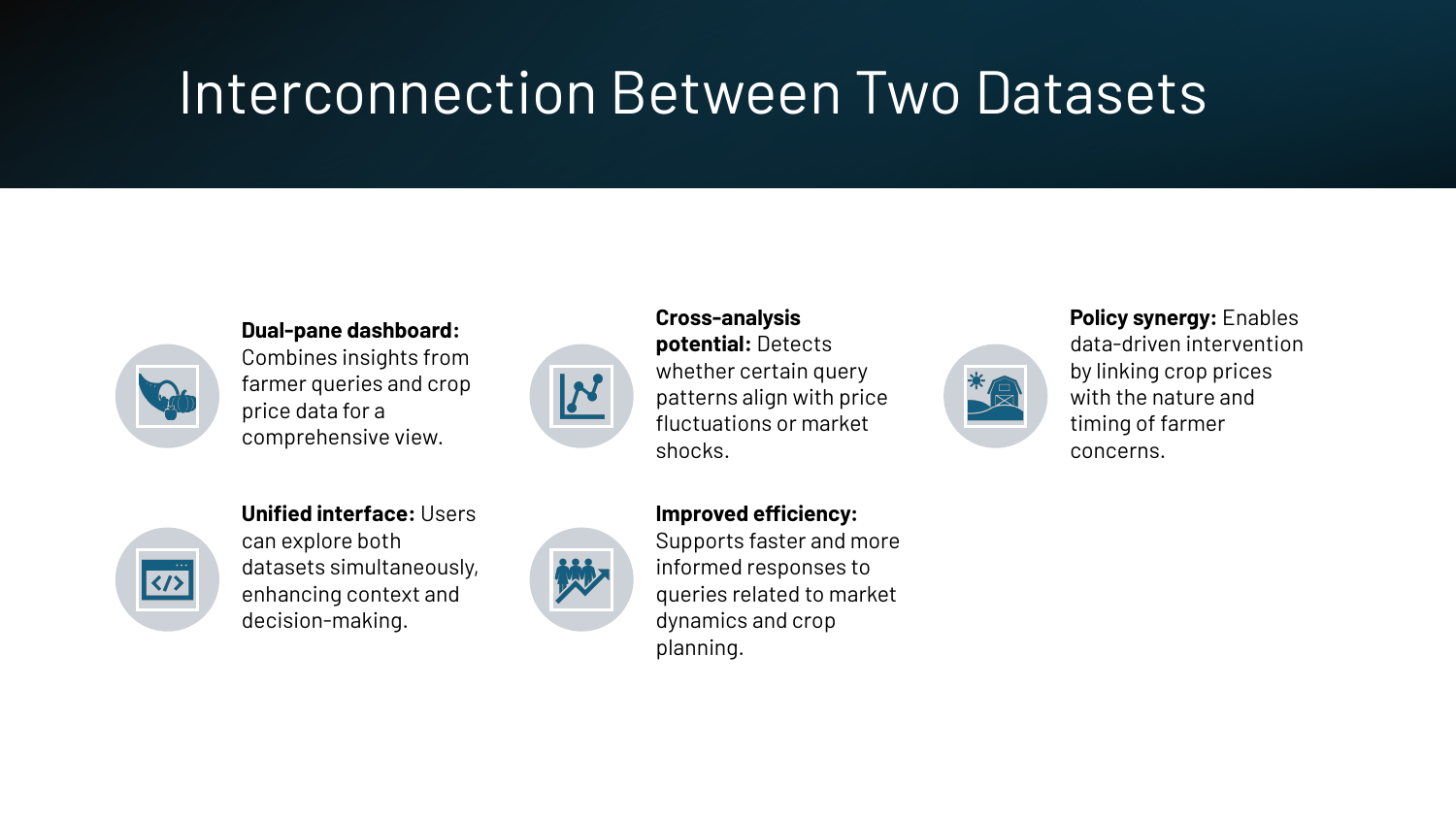

# Interconnection Between Two Datasets
Dual-pane dashboard: Combines insights from farmer queries and crop price data for a comprehensive view.
Cross-analysis potential: Detects whether certain query patterns align with price fluctuations or market shocks.
Policy synergy: Enables data-driven intervention by linking crop prices with the nature and timing of farmer concerns.
Unified interface: Users can explore both datasets simultaneously, enhancing context and decision-making.
Improved efficiency: Supports faster and more informed responses to queries related to market dynamics and crop planning.